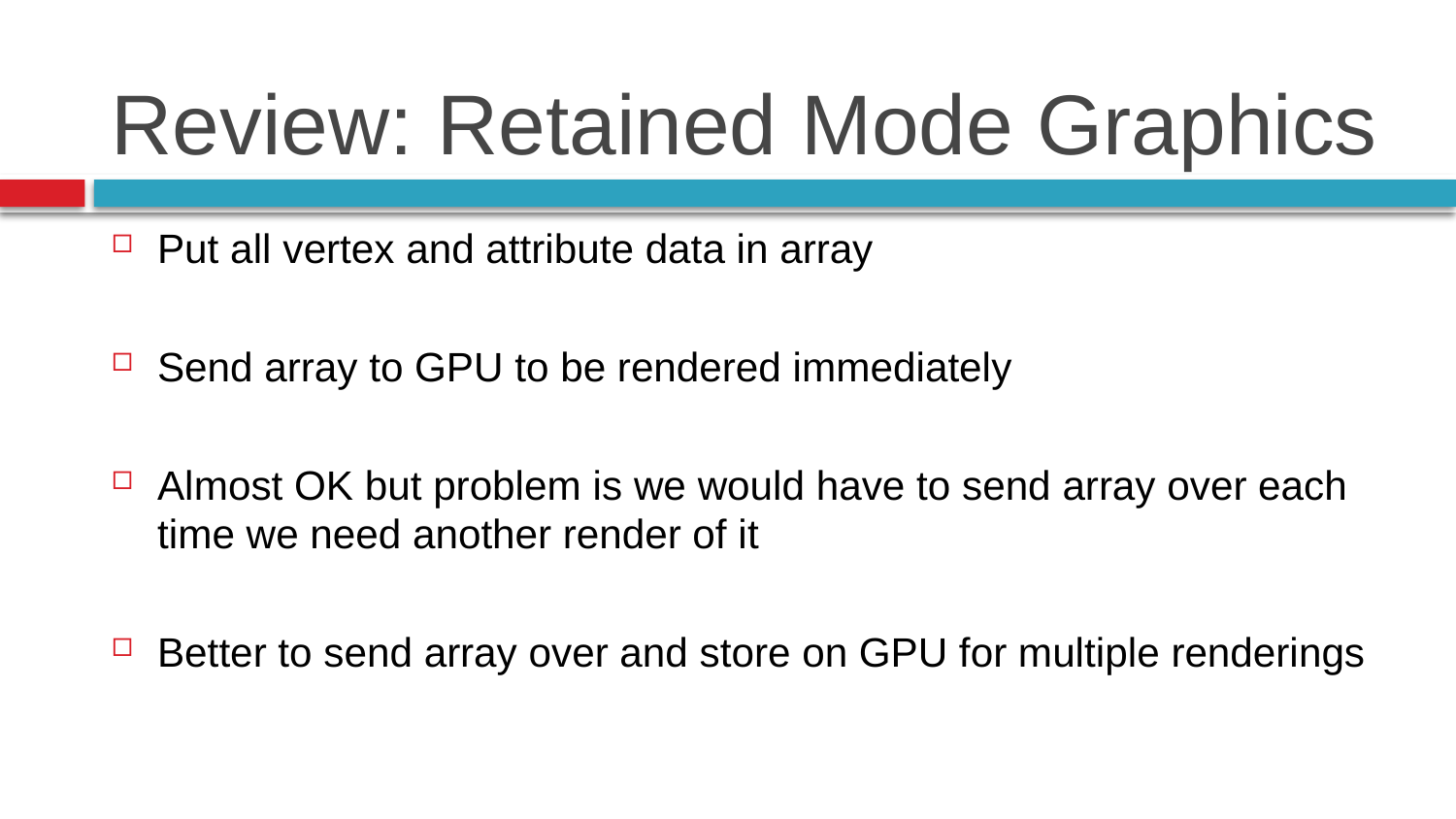

# Review: Retained Mode Graphics
Put all vertex and attribute data in array

Send array to GPU to be rendered immediately

Almost OK but problem is we would have to send array over each time we need another render of it

Better to send array over and store on GPU for multiple renderings